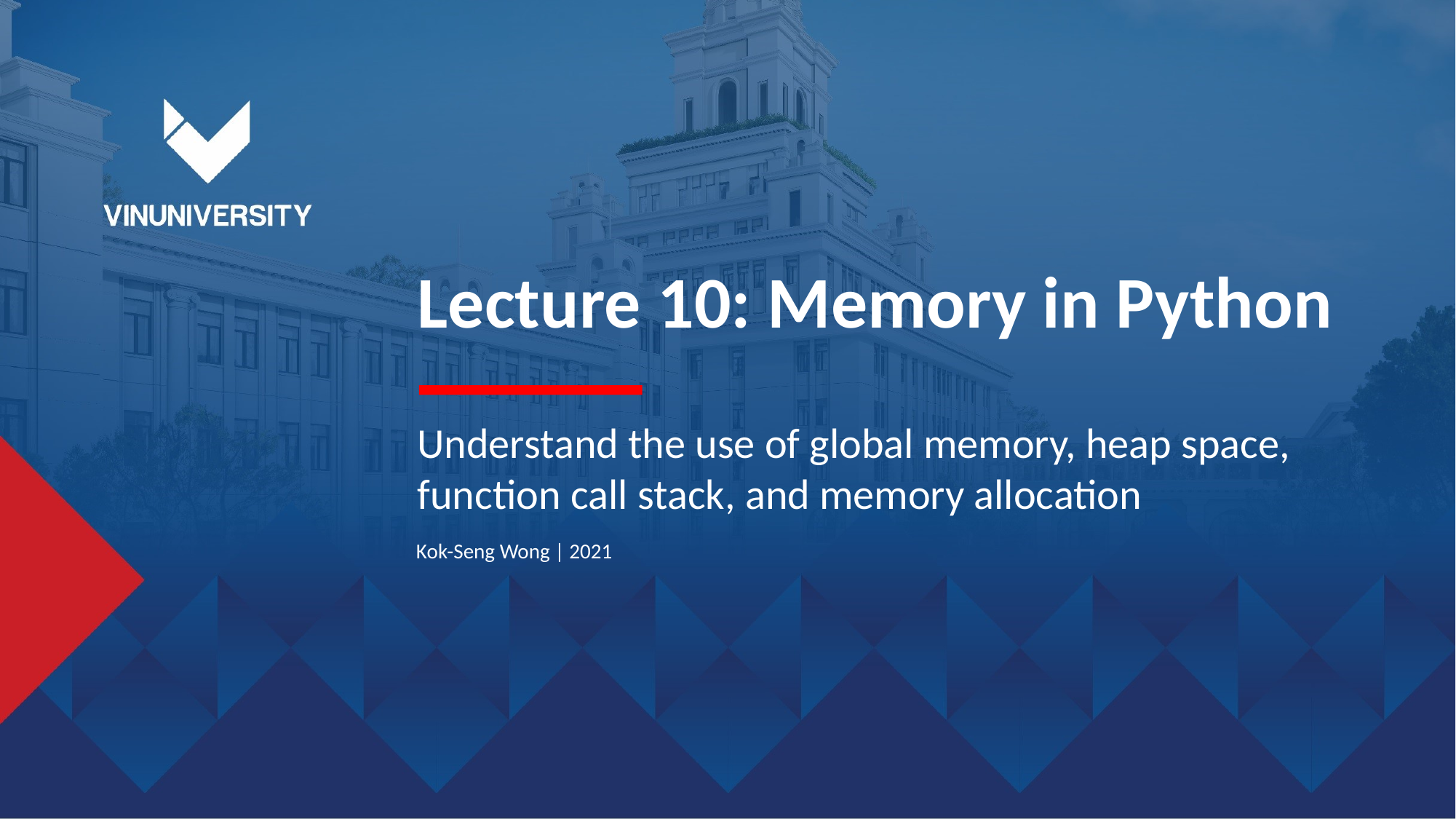

Lecture 10: Memory in Python
Understand the use of global memory, heap space, function call stack, and memory allocation

Kok-Seng Wong | 2021